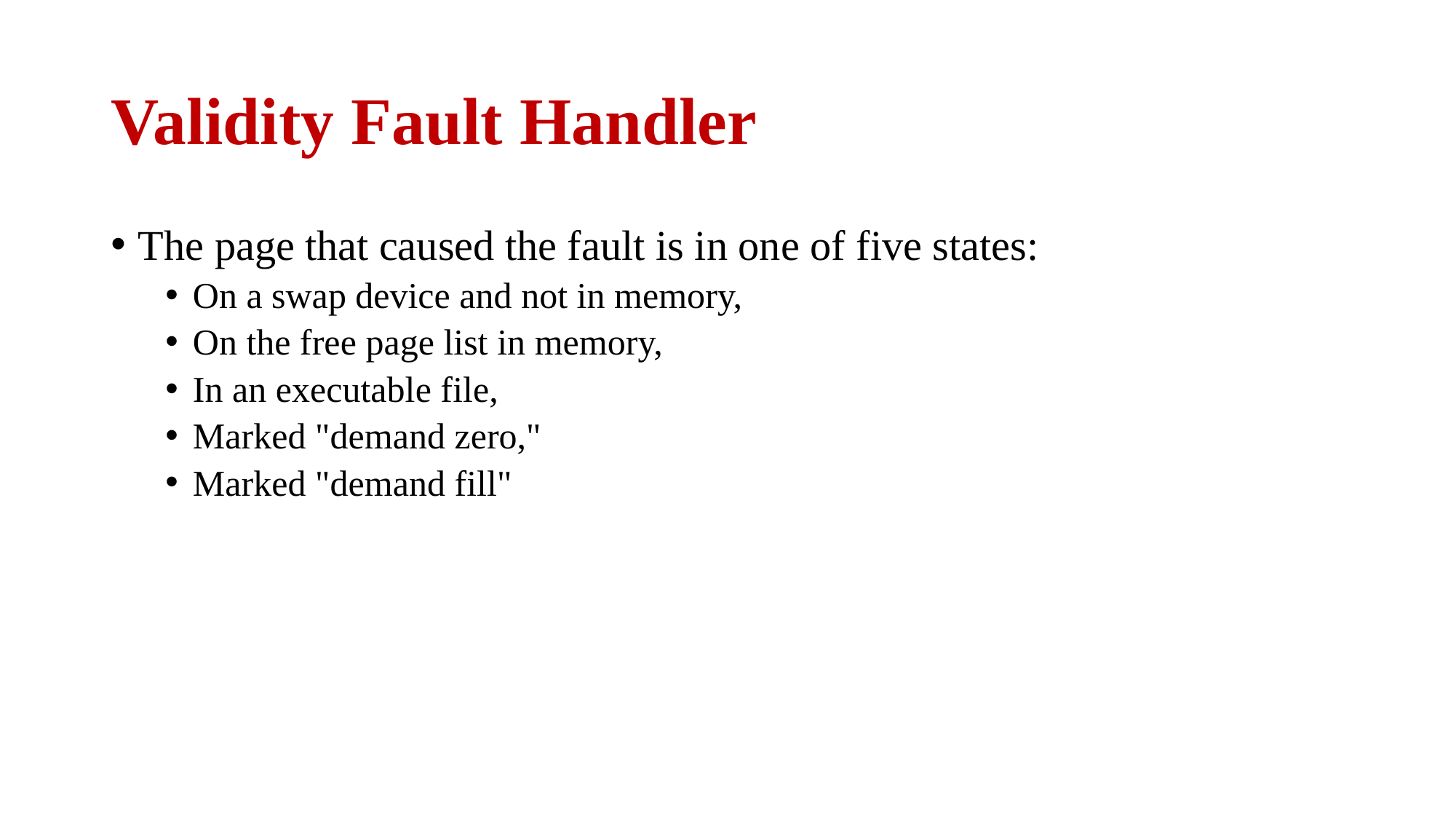

# Validity Fault Handler
The page that caused the fault is in one of five states:
On a swap device and not in memory,
On the free page list in memory,
In an executable file,
Marked "demand zero,"
Marked "demand fill"